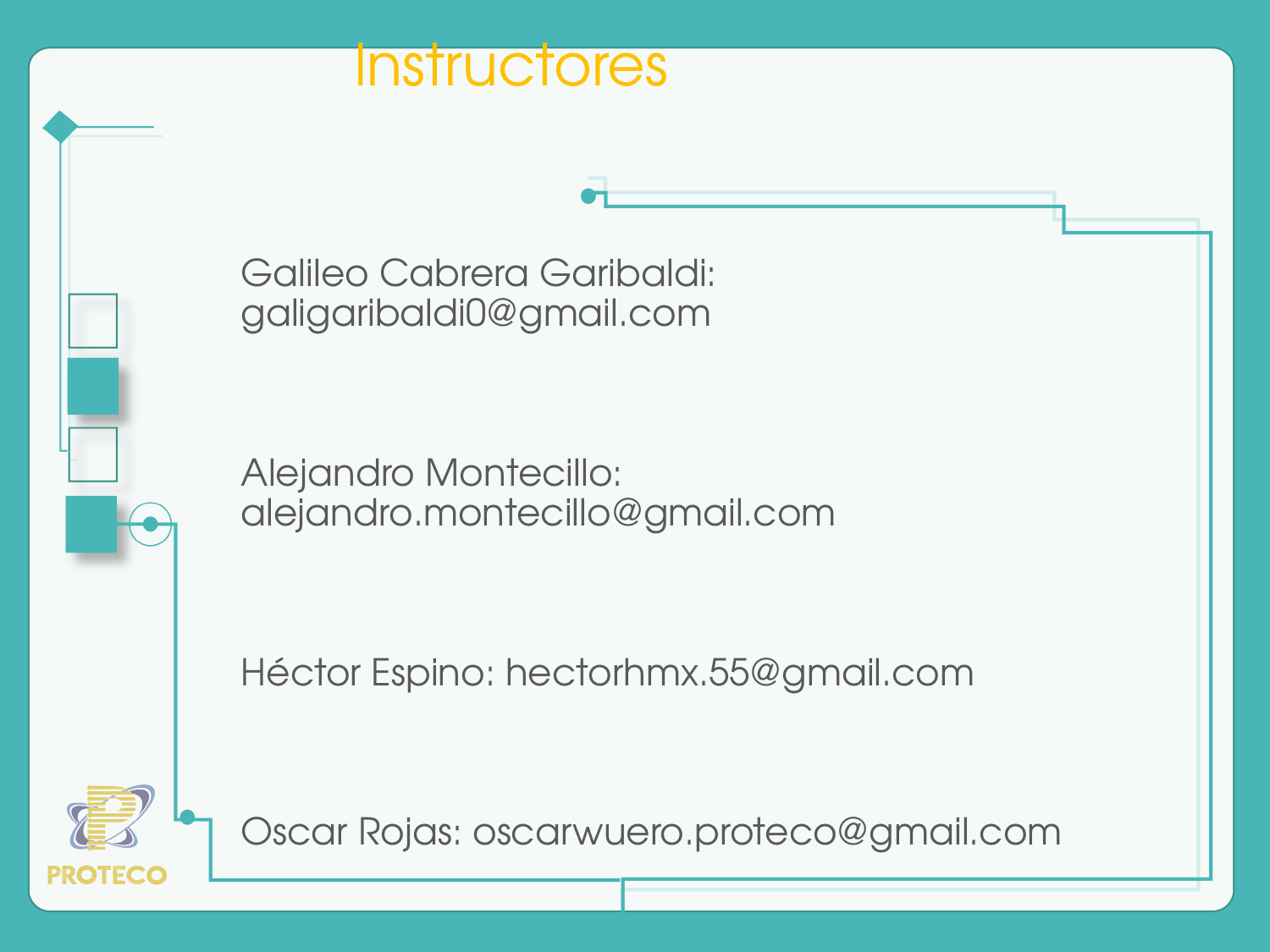

# Instructores
Galileo Cabrera Garibaldi: galigaribaldi0@gmail.com

Alejandro Montecillo: alejandro.montecillo@gmail.com

Héctor Espino: hectorhmx.55@gmail.com

Oscar Rojas: oscarwuero.proteco@gmail.com